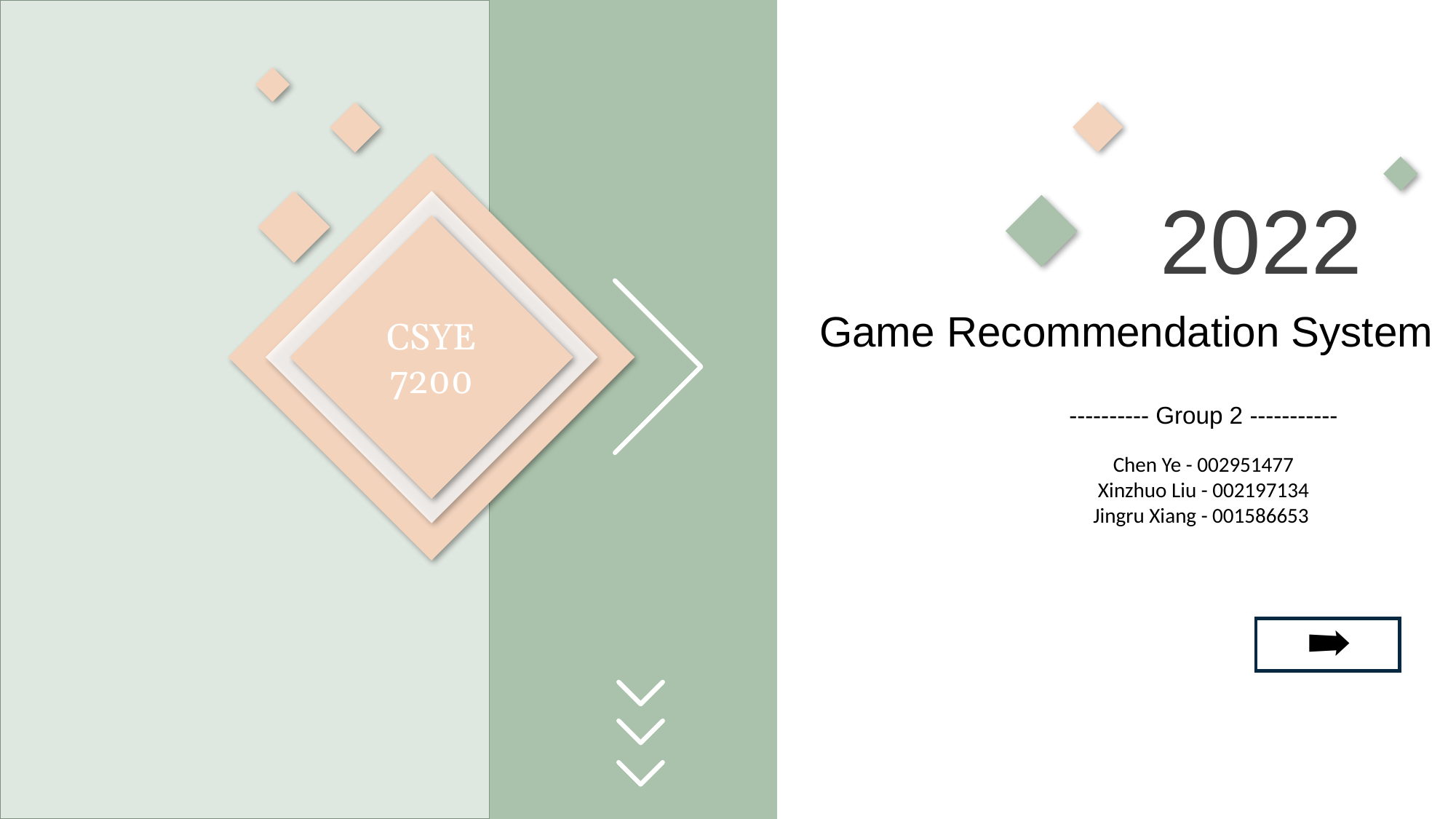

2022

CSYE 7200
Game Recommendation System
---------- Group 2 -----------
Chen Ye - 002951477
Xinzhuo Liu - 002197134
Jingru Xiang - 001586653
➡️